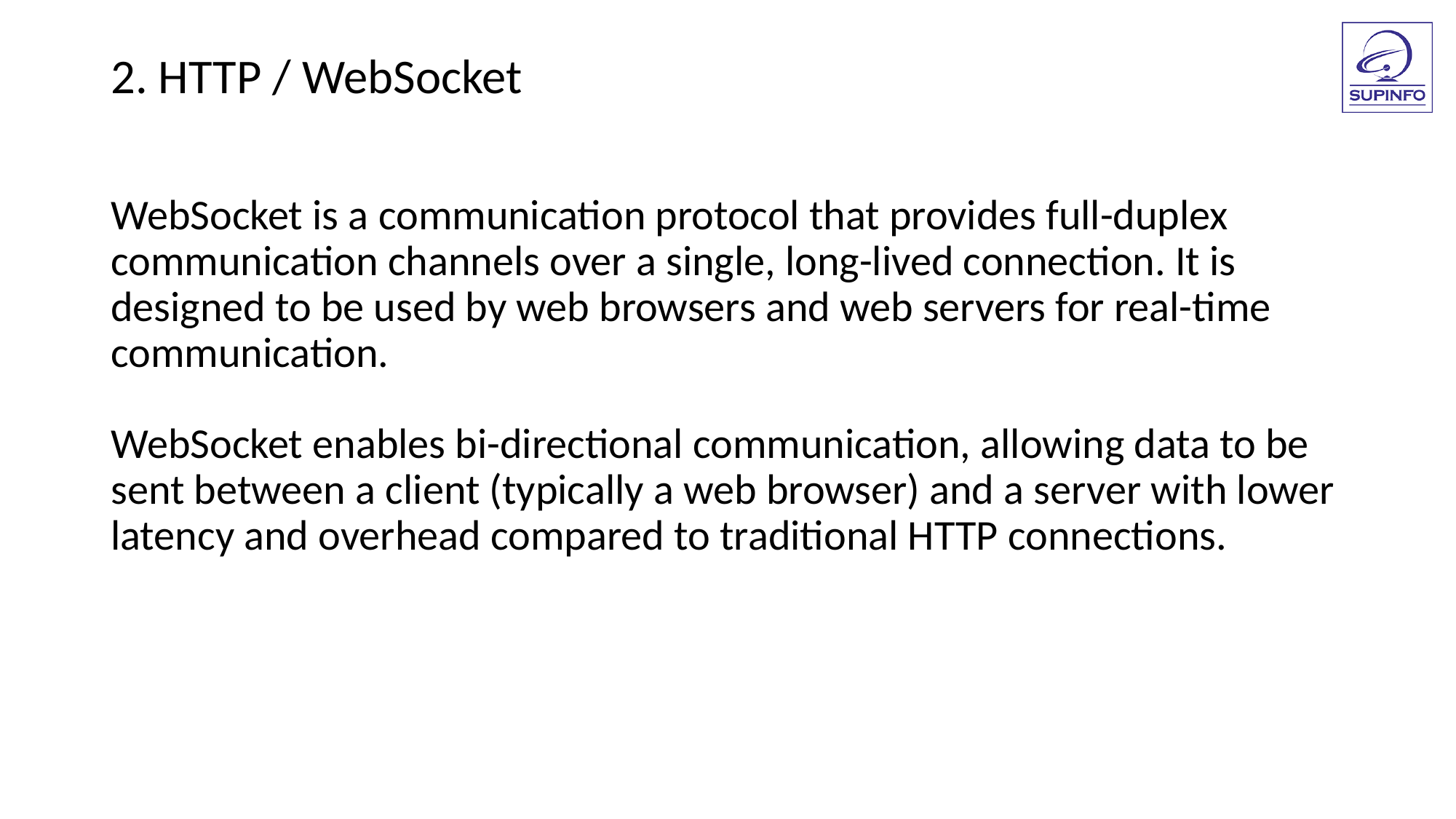

2. HTTP / WebSocket
WebSocket is a communication protocol that provides full-duplex communication channels over a single, long-lived connection. It is designed to be used by web browsers and web servers for real-time communication.

WebSocket enables bi-directional communication, allowing data to be sent between a client (typically a web browser) and a server with lower latency and overhead compared to traditional HTTP connections.